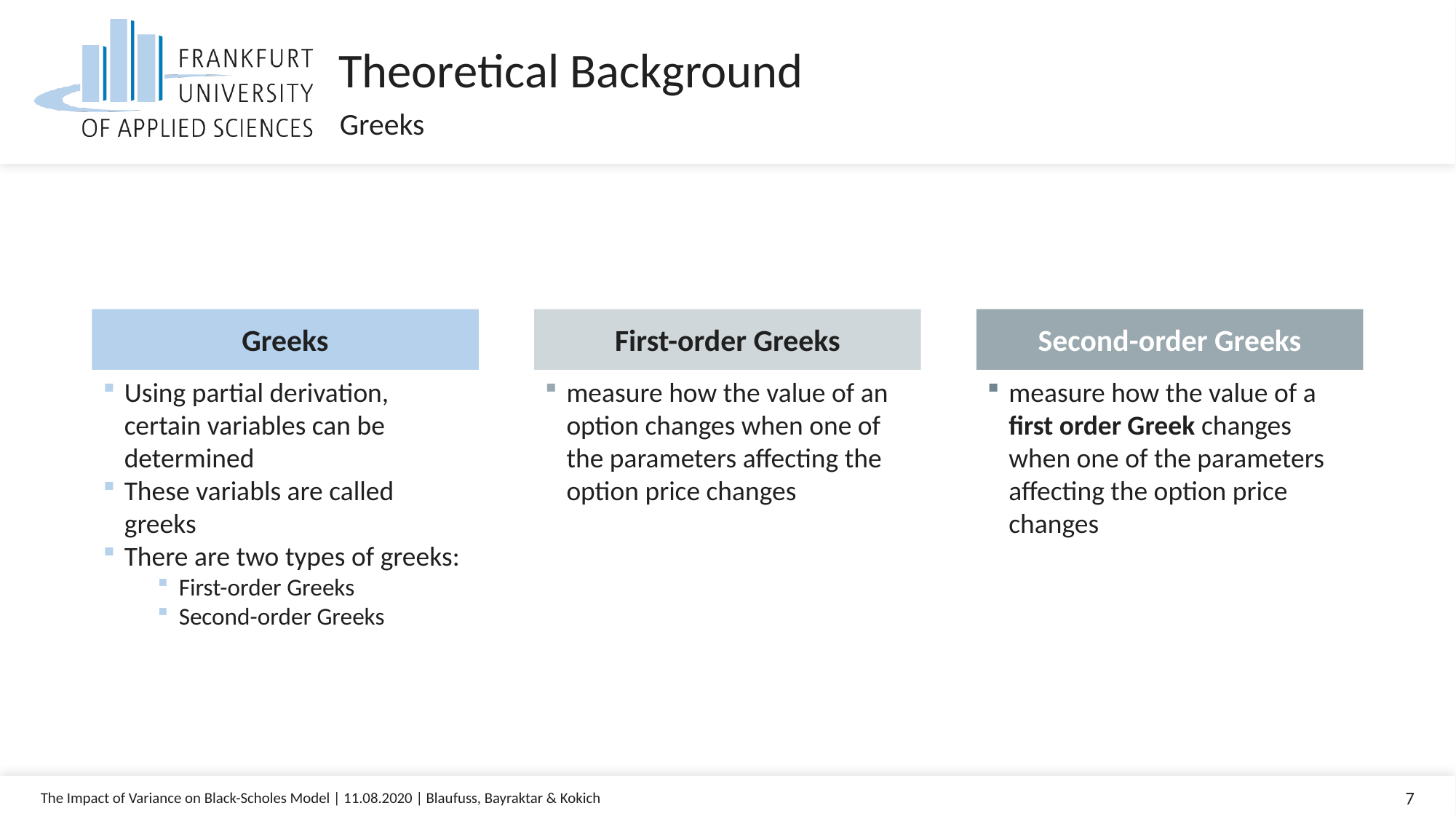

Theoretical Background
Greeks
Second-order Greeks

measure how the value of a first order Greek changes when one of the parameters affecting the option price changes
Greeks

Using partial derivation, certain variables can be determined
These variabls are called greeks
There are two types of greeks:
First-order Greeks
Second-order Greeks
First-order Greeks

measure how the value of an option changes when one of the parameters affecting the option price changes